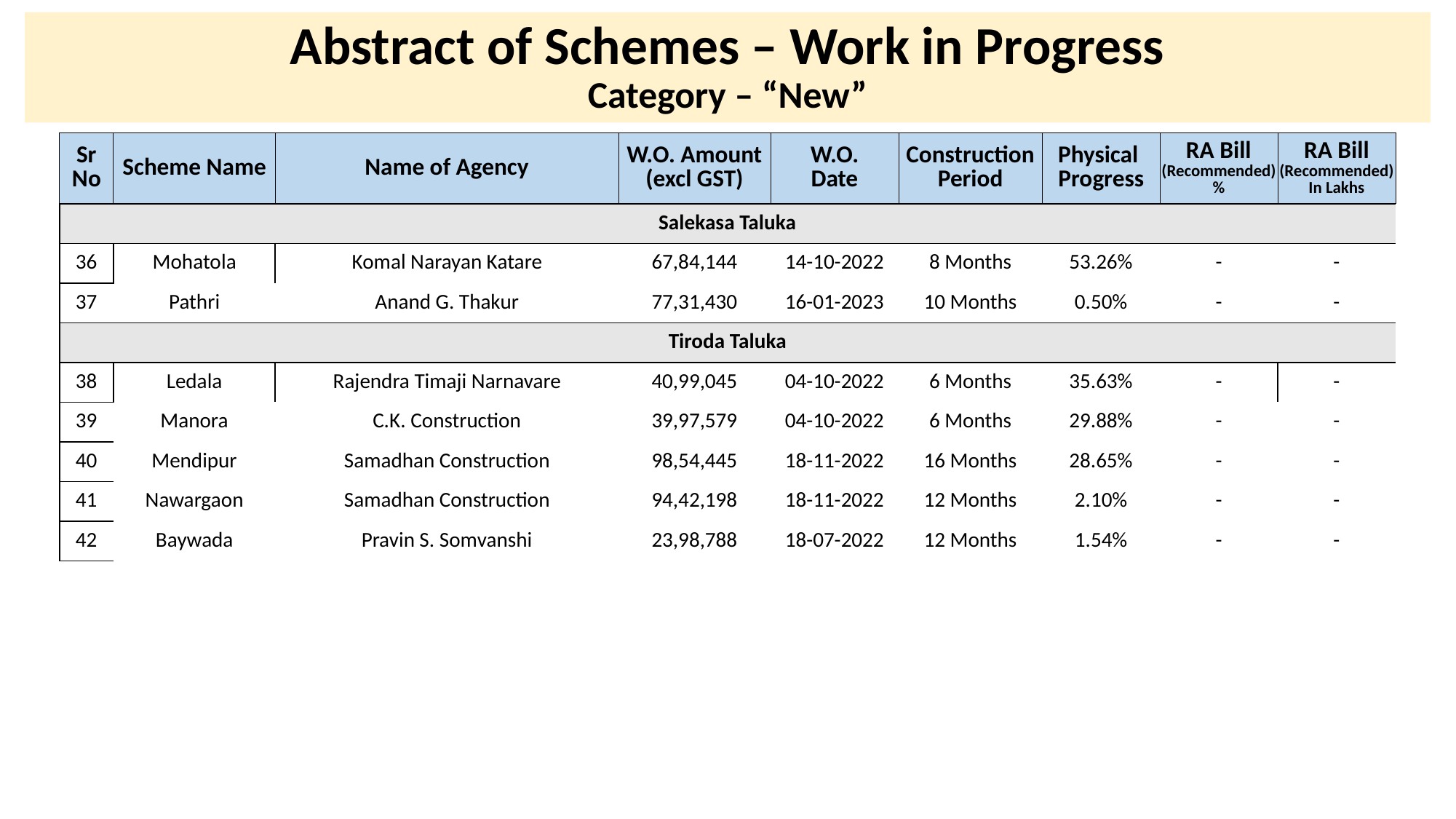

# Abstract of Schemes – Work in Progress Category – “New”
| Sr No | Scheme Name | Name of Agency | W.O. Amount (excl GST) | W.O. Date | Construction Period | Physical Progress | RA Bill (Recommended) % | RA Bill (Recommended) In Lakhs |
| --- | --- | --- | --- | --- | --- | --- | --- | --- |
| Salekasa Taluka | Salekasa Taluka |  |  |  |  |  |  |  |
| --- | --- | --- | --- | --- | --- | --- | --- | --- |
| 36 | Mohatola | Komal Narayan Katare | 67,84,144 | 14-10-2022 | 8 Months | 53.26% | - | - |
| 37 | Pathri | Anand G. Thakur | 77,31,430 | 16-01-2023 | 10 Months | 0.50% | - | - |
| Tiroda Taluka | Tiroda Taluka |  |  |  |  |  |  |  |
| 38 | Ledala | Rajendra Timaji Narnavare | 40,99,045 | 04-10-2022 | 6 Months | 35.63% | - | - |
| 39 | Manora | C.K. Construction | 39,97,579 | 04-10-2022 | 6 Months | 29.88% | - | - |
| 40 | Mendipur | Samadhan Construction | 98,54,445 | 18-11-2022 | 16 Months | 28.65% | - | - |
| 41 | Nawargaon | Samadhan Construction | 94,42,198 | 18-11-2022 | 12 Months | 2.10% | - | - |
| 42 | Baywada | Pravin S. Somvanshi | 23,98,788 | 18-07-2022 | 12 Months | 1.54% | - | - |